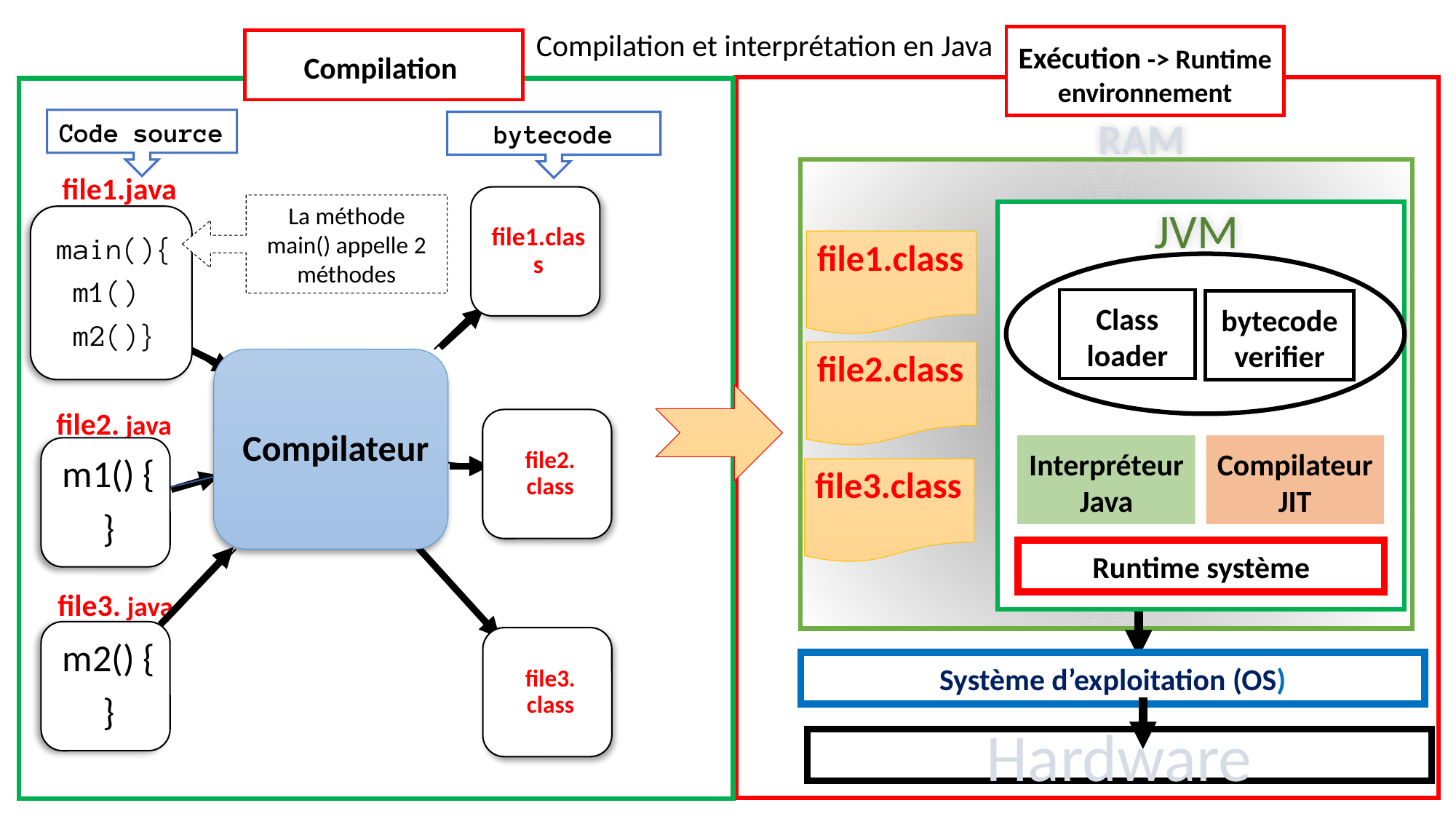

# Compilation et interprétation en Java

Exécution -> Runtime environnement

Compilation

RAM
Code source
bytecode

file1.class

Interpreteur Java
Compilateur
main(){
m1()
m2()}
file1.class
file2. class
file3. class
m2() {
}
m1() {
}
file1.java
La méthode main() appelle 2 méthodes
JVM

file1.class

file2.class

file3.class

Class loader

bytecode verifier

file2. java

Interpréteur Java

Compilateur JIT

Runtime système
file3. java
Système d’exploitation (OS)
Hardware